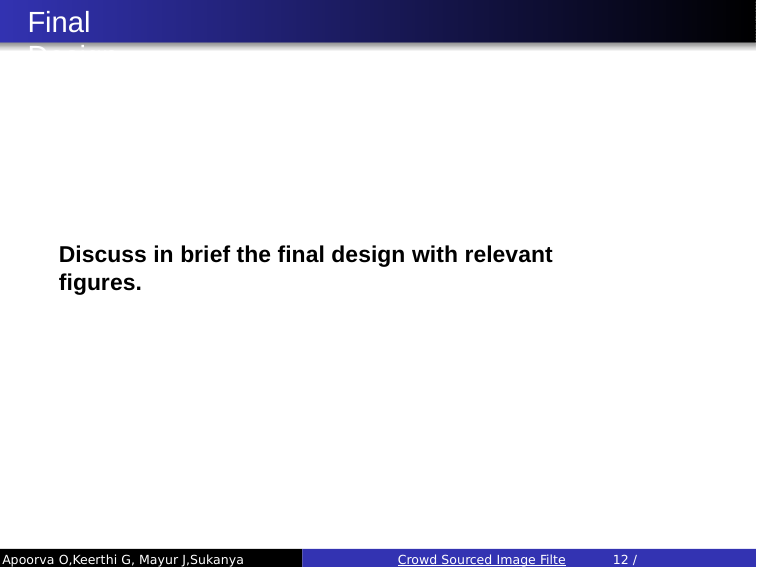

Final Design
# Discuss in brief the final design with relevant figures.

Apoorva O,Keerthi G, Mayur J,Sukanya N,Dr.Uma M
Crowd Sourced Image Filtering
12 / 20